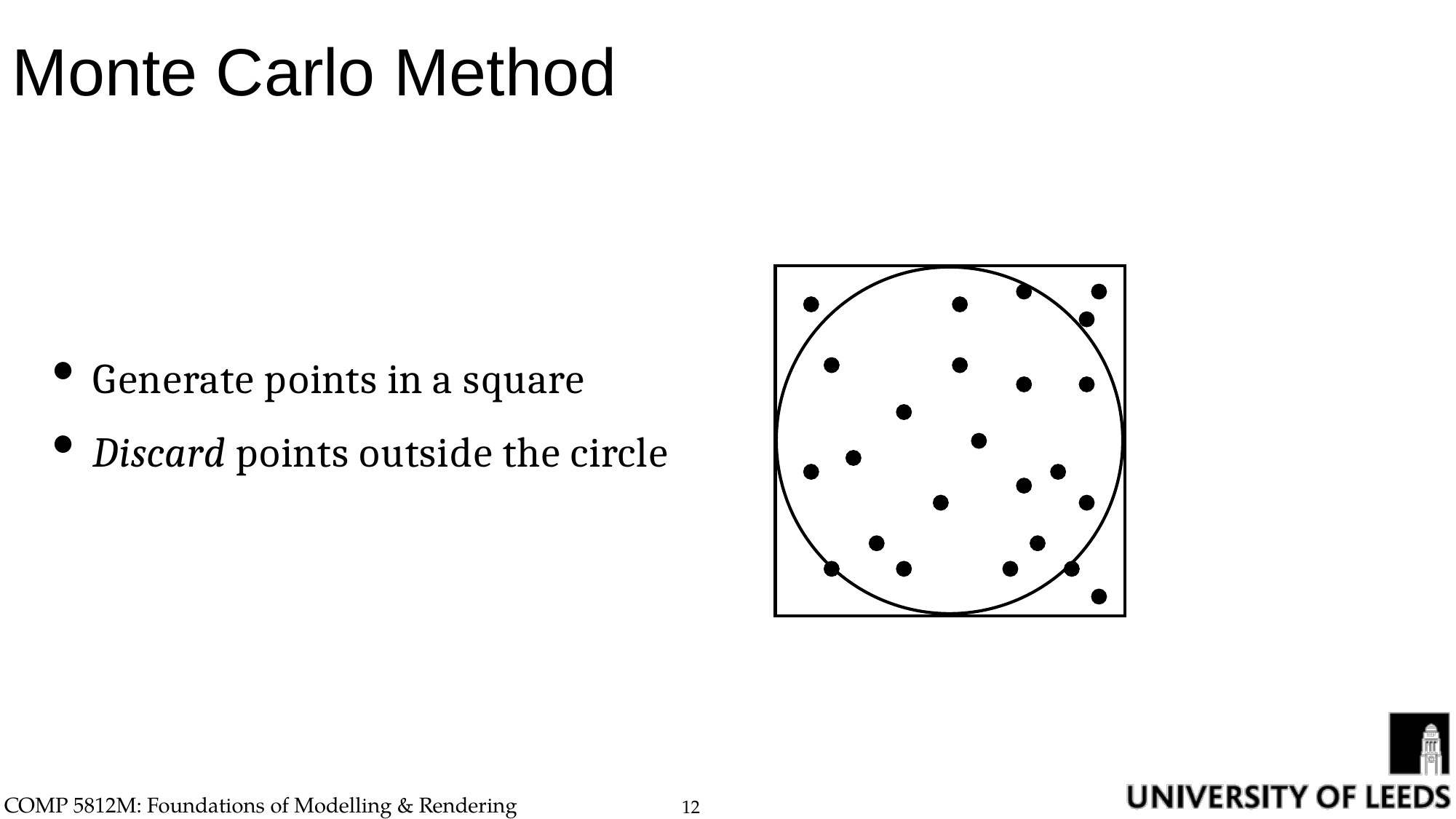

# Monte Carlo Method

Generate points in a square
Discard points outside the circle